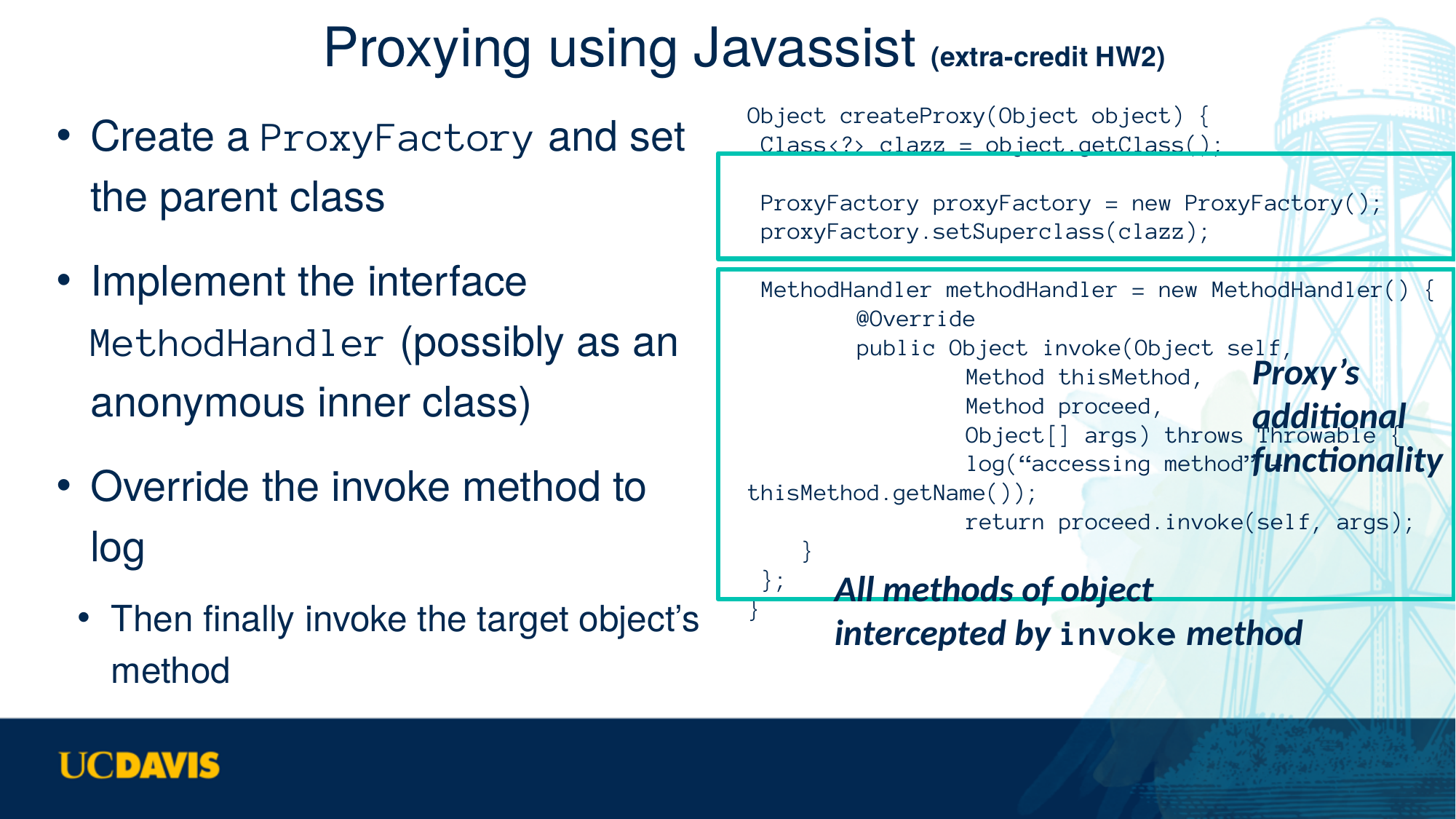

# Proxying using Javassist (extra-credit HW2)
Create a ProxyFactory and set the parent class
Implement the interface MethodHandler (possibly as an anonymous inner class)
Override the invoke method to log
Then finally invoke the target object’s method
Object createProxy(Object object) {
 Class<?> clazz = object.getClass();

 ProxyFactory proxyFactory = new ProxyFactory();
 proxyFactory.setSuperclass(clazz);

 MethodHandler methodHandler = new MethodHandler() {
	@Override
	public Object invoke(Object self,
		Method thisMethod,
		Method proceed,
		Object[] args) throws Throwable {
		log(“accessing method” +   thisMethod.getName());
		return proceed.invoke(self, args);
    }
 };
}

Proxy’s
additional
functionality
All methods of object intercepted by invoke method